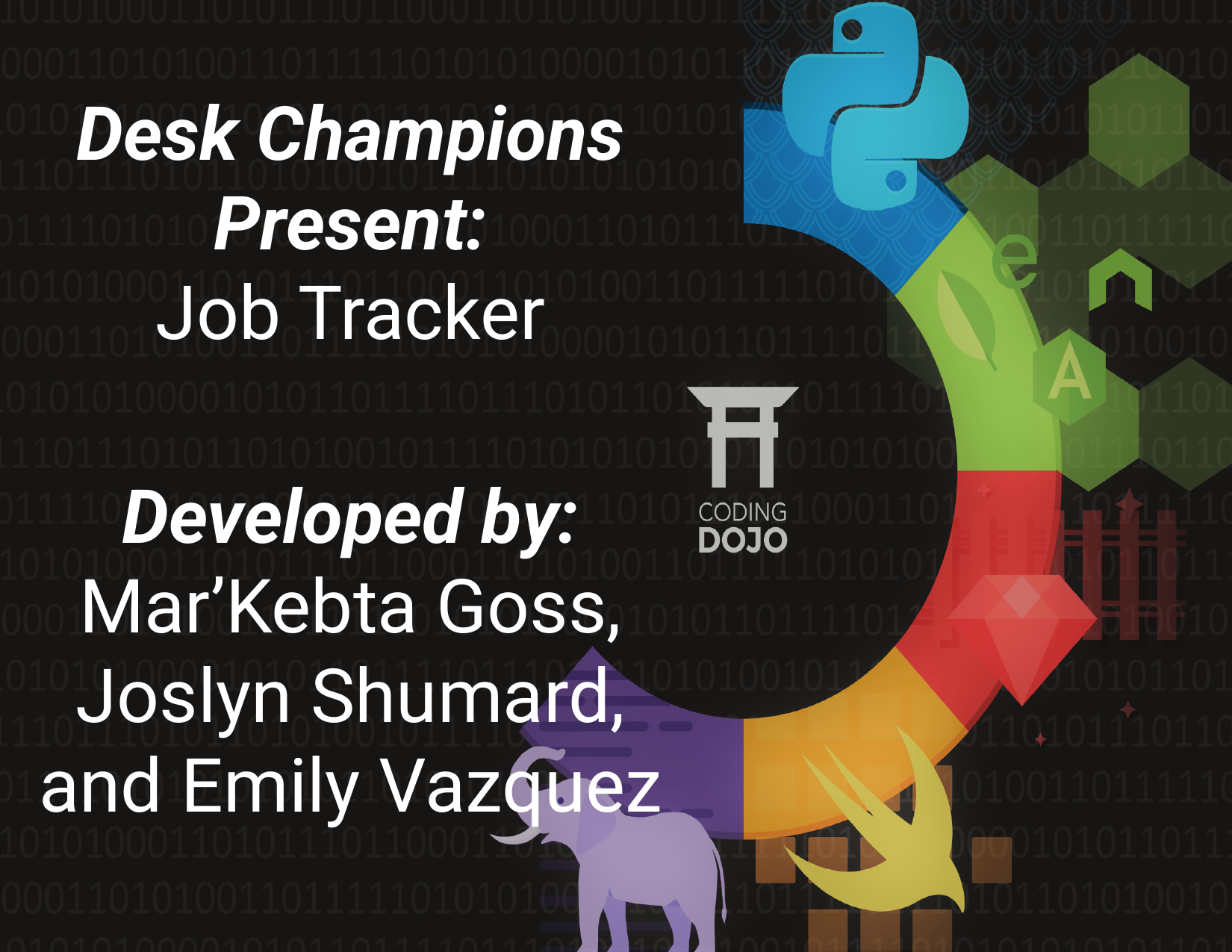

# Desk Champions Present:
Job Tracker
Developed by:
Mar’Kebta Goss, Joslyn Shumard, and Emily Vazquez